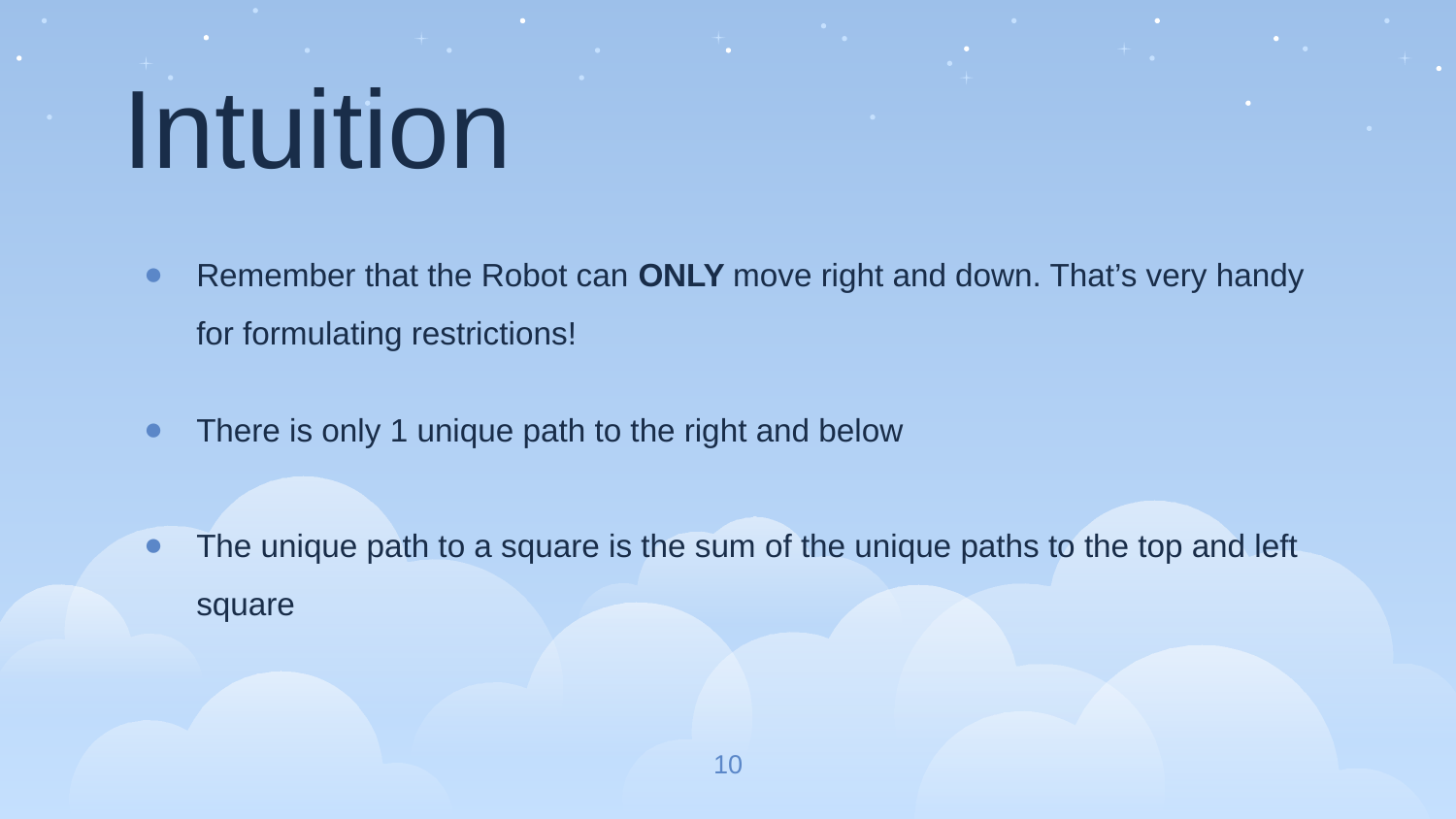

Intuition
Remember that the Robot can ONLY move right and down. That’s very handy for formulating restrictions!
There is only 1 unique path to the right and below
The unique path to a square is the sum of the unique paths to the top and left square
10